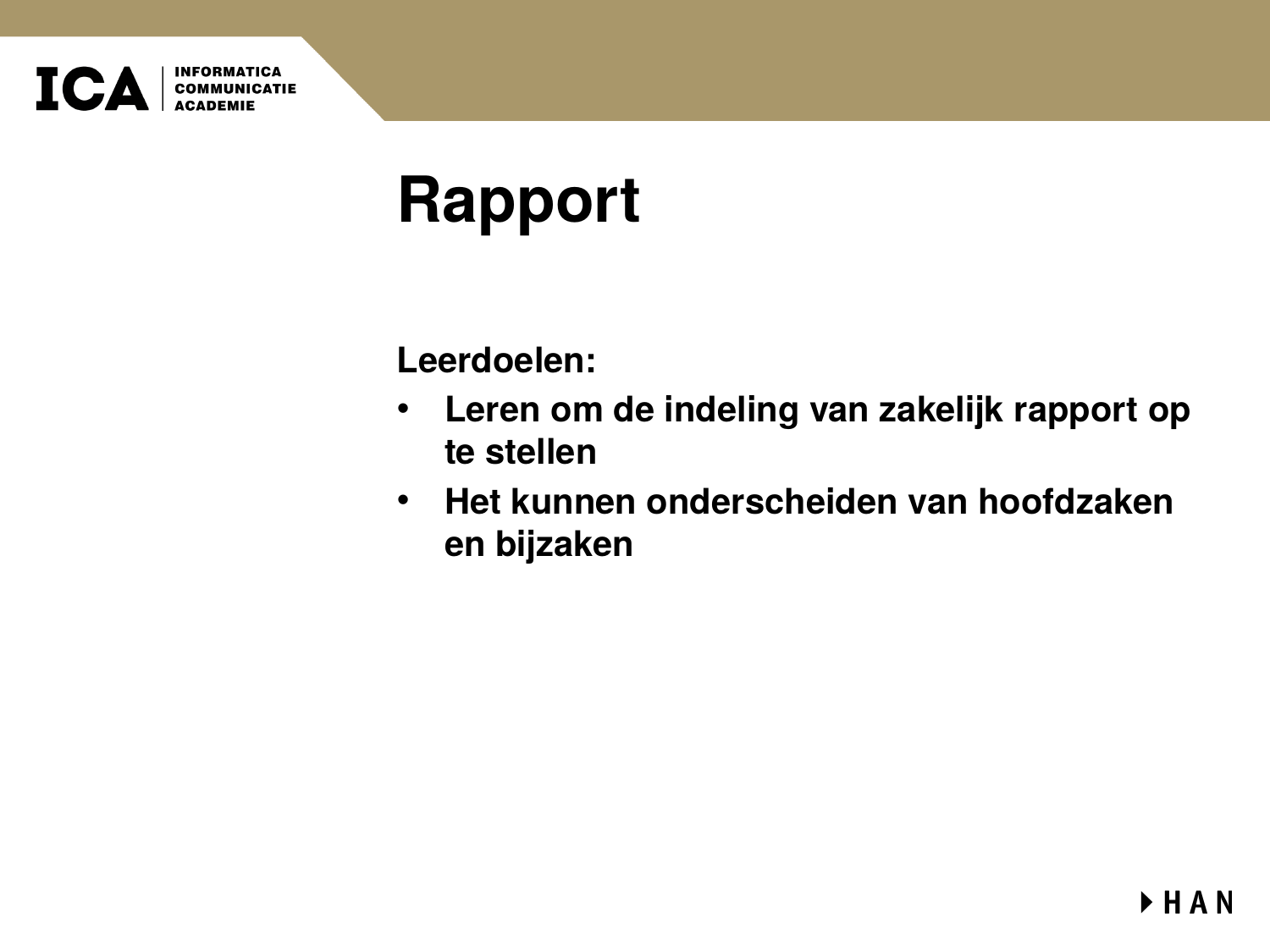

# Rapport

Leerdoelen:
Leren om de indeling van zakelijk rapport op te stellen
Het kunnen onderscheiden van hoofdzaken en bijzaken